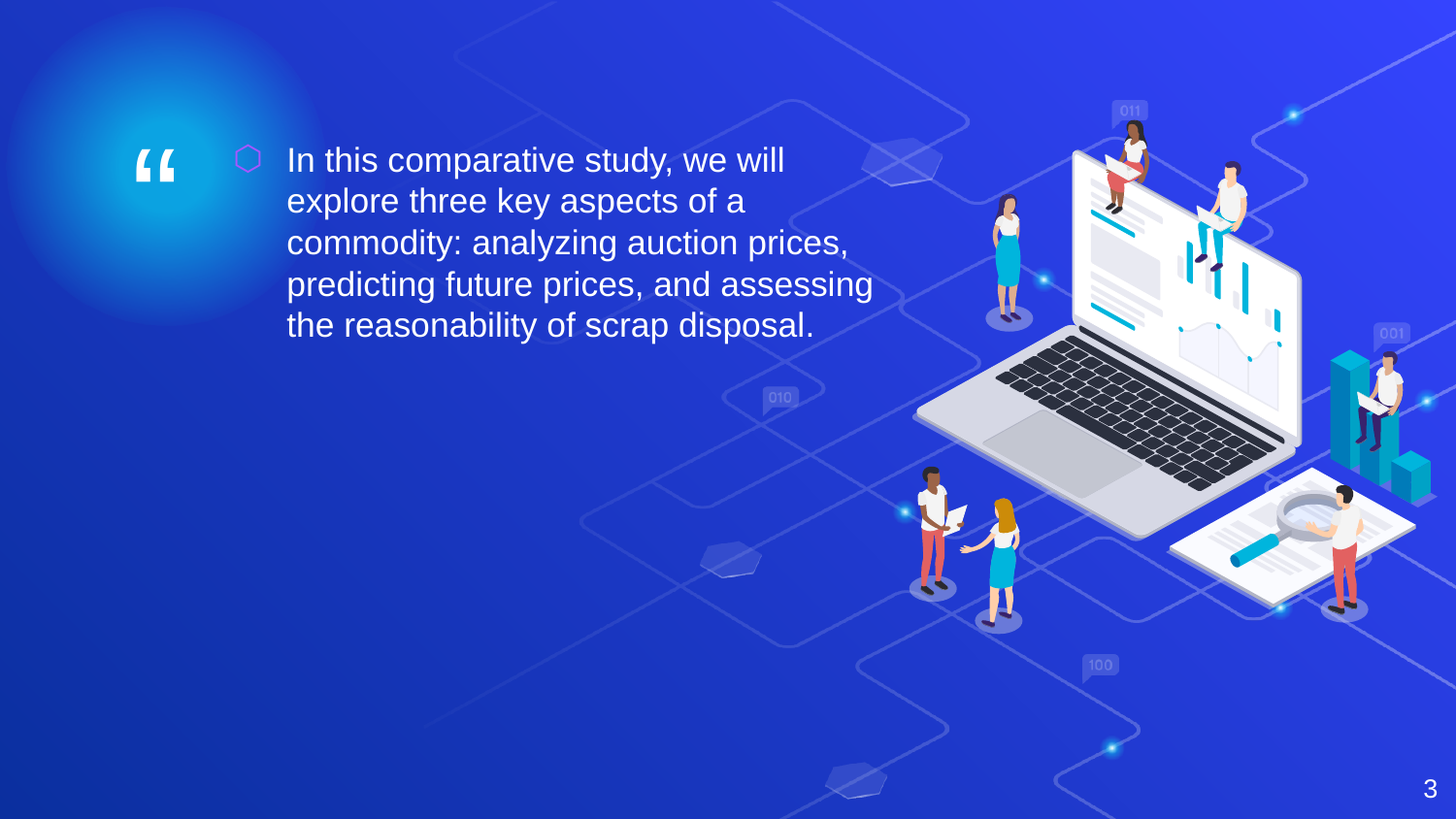

In this comparative study, we will explore three key aspects of a commodity: analyzing auction prices, predicting future prices, and assessing the reasonability of scrap disposal.

3